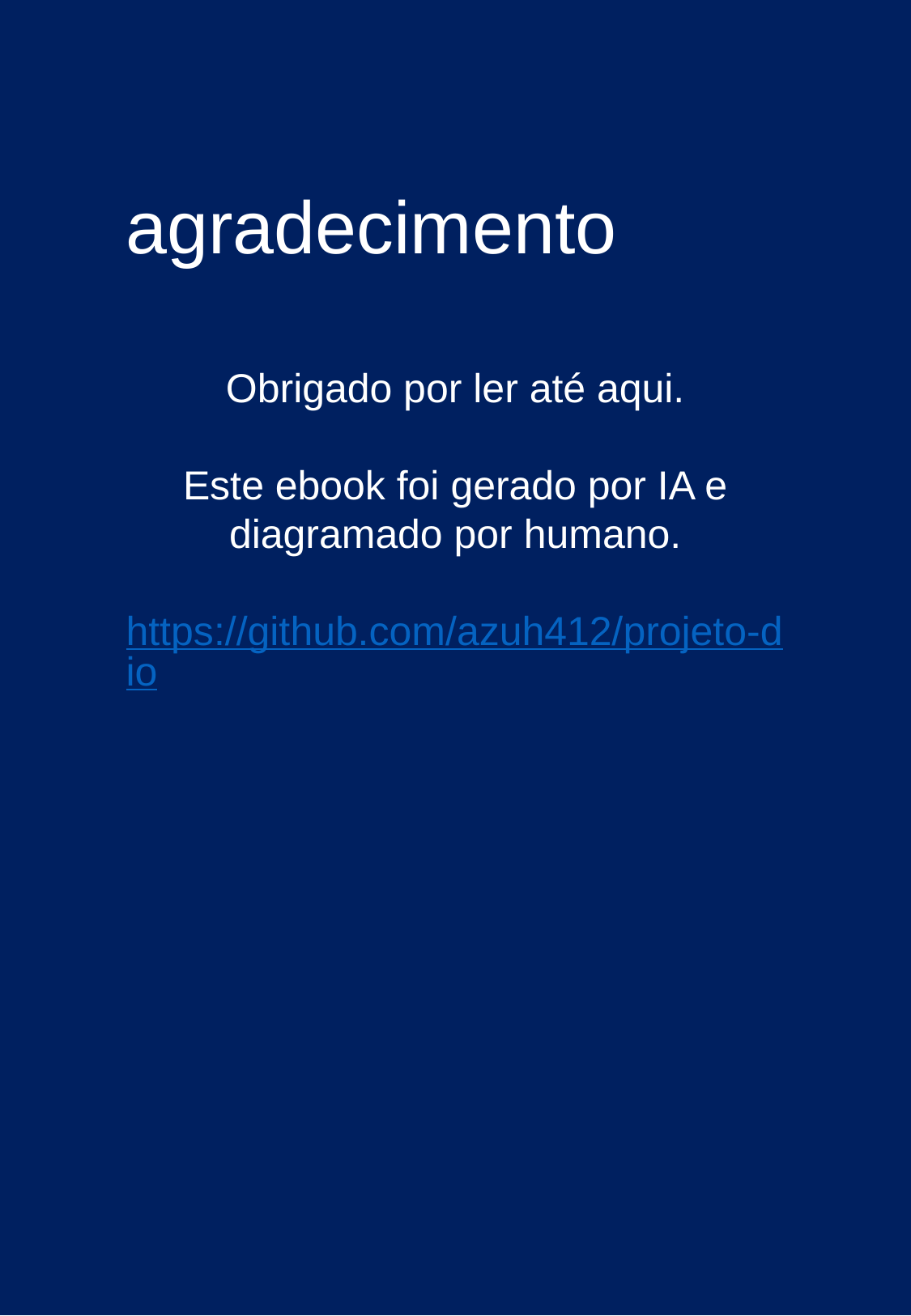

agradecimento
Obrigado por ler até aqui.

Este ebook foi gerado por IA e diagramado por humano.

https://github.com/azuh412/projeto-dio